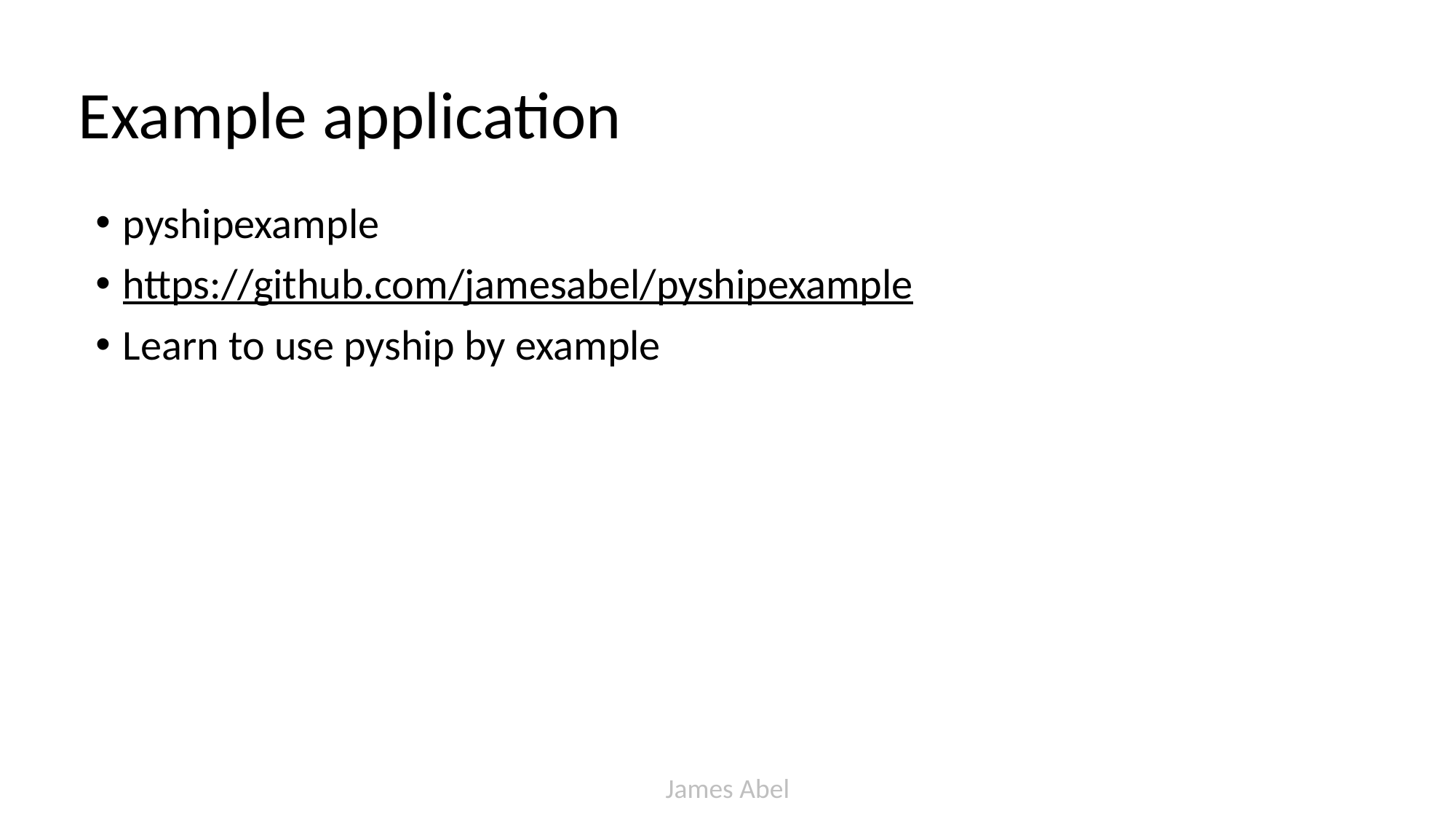

# Example application
pyshipexample
https://github.com/jamesabel/pyshipexample
Learn to use pyship by example